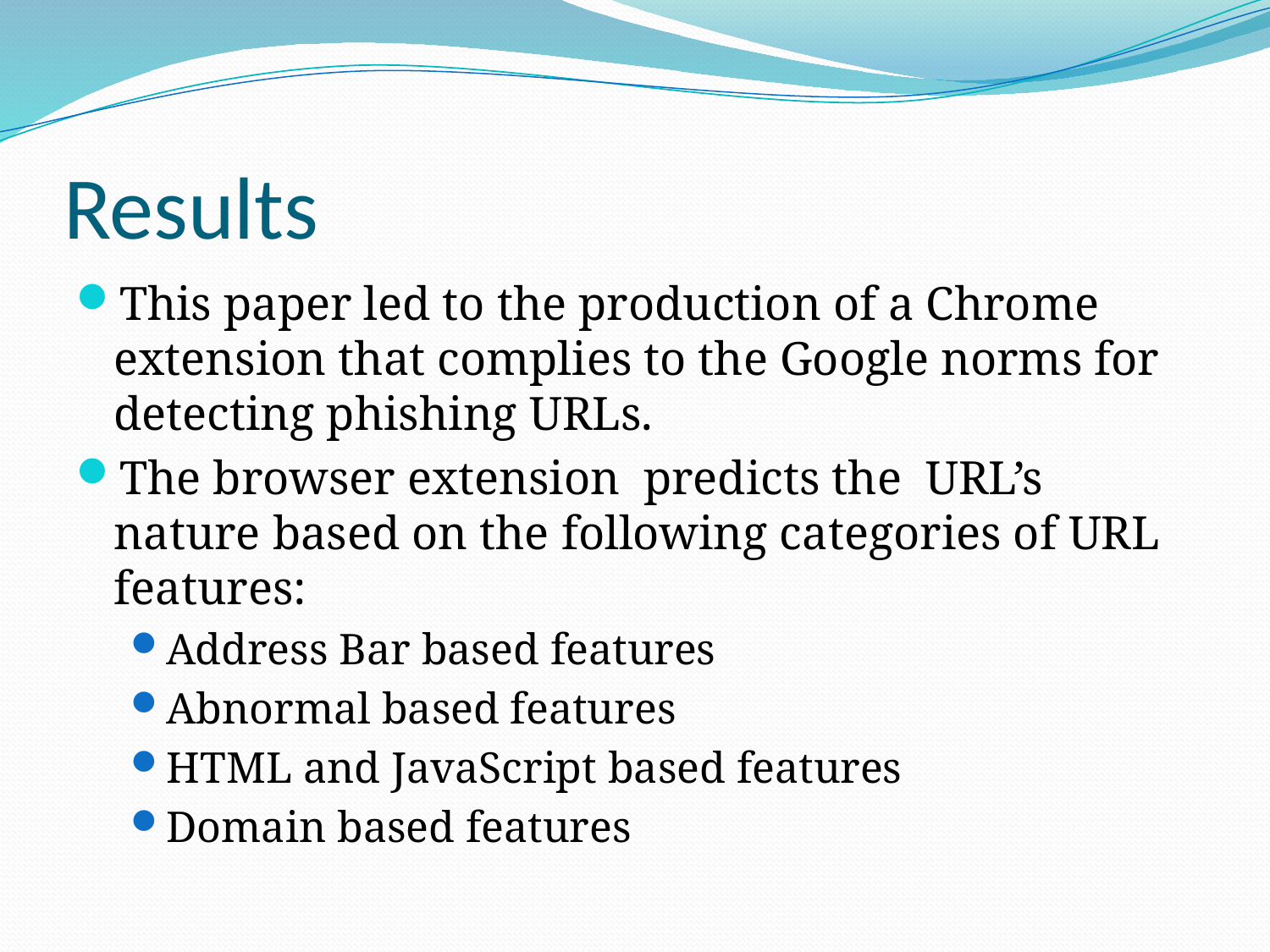

# Results
This paper led to the production of a Chrome extension that complies to the Google norms for detecting phishing URLs.
The browser extension  predicts the  URL’s nature based on the following categories of URL features:
Address Bar based features
Abnormal based features
HTML and JavaScript based features
Domain based features